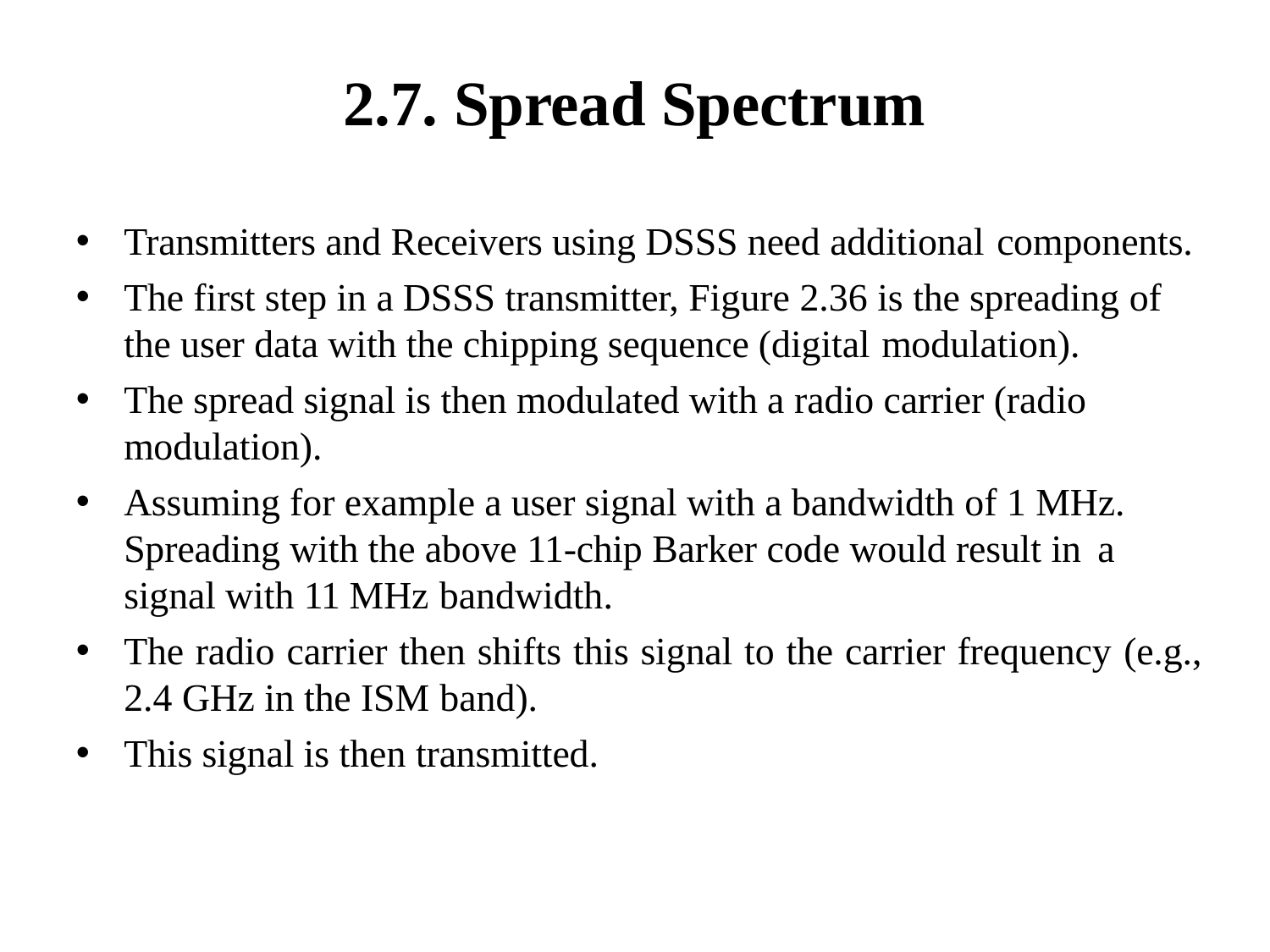

# 2.7. Spread Spectrum
Transmitters and Receivers using DSSS need additional components.
The first step in a DSSS transmitter, Figure 2.36 is the spreading of  the user data with the chipping sequence (digital modulation).
The spread signal is then modulated with a radio carrier (radio  modulation).
Assuming for example a user signal with a bandwidth of 1 MHz.  Spreading with the above 11-chip Barker code would result in a  signal with 11 MHz bandwidth.
The radio carrier then shifts this signal to the carrier frequency (e.g.,
2.4 GHz in the ISM band).
This signal is then transmitted.